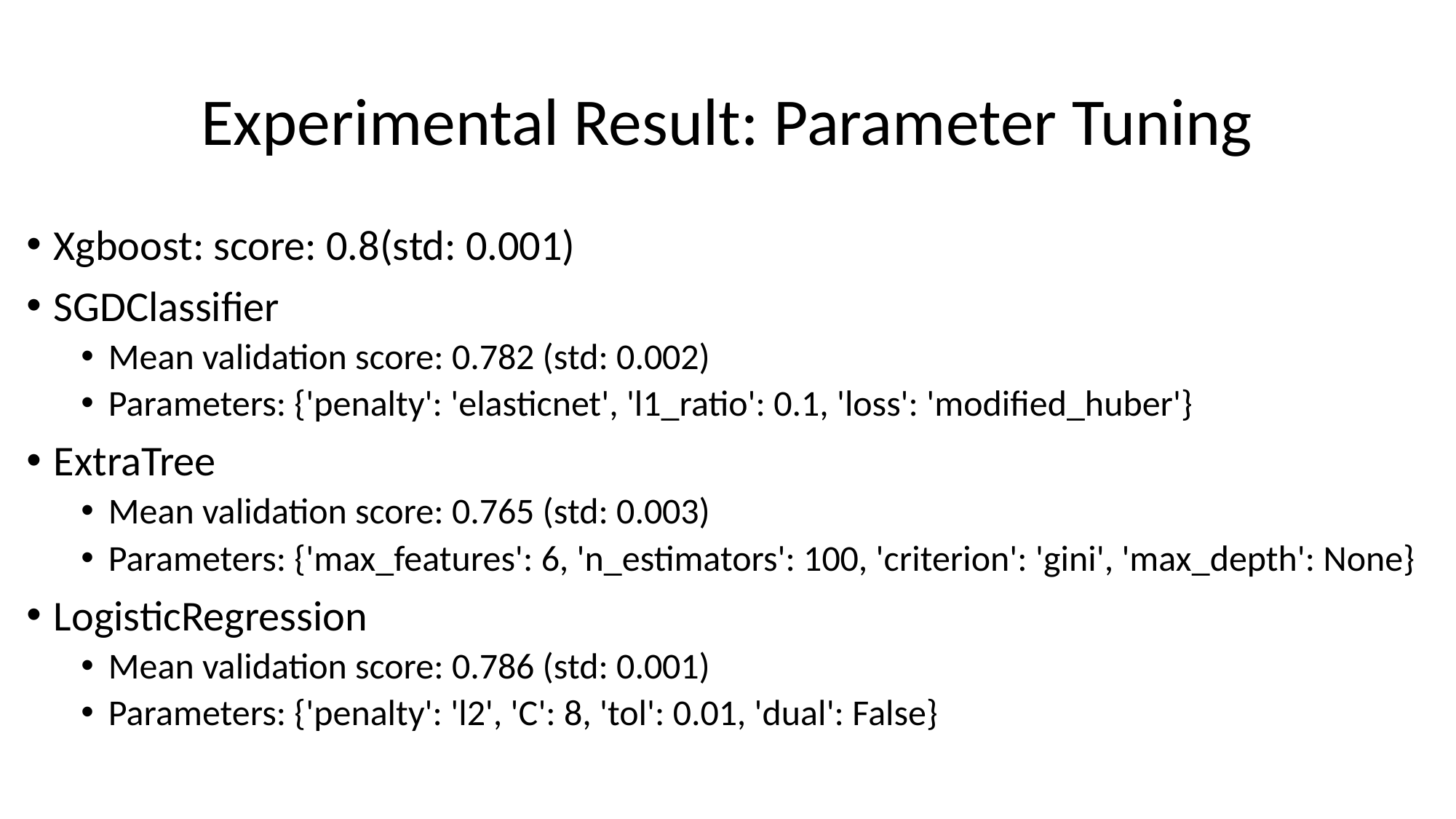

# Experimental Result: Parameter Tuning
Xgboost: score: 0.8(std: 0.001)
SGDClassifier
Mean validation score: 0.782 (std: 0.002)
Parameters: {'penalty': 'elasticnet', 'l1_ratio': 0.1, 'loss': 'modified_huber'}
ExtraTree
Mean validation score: 0.765 (std: 0.003)
Parameters: {'max_features': 6, 'n_estimators': 100, 'criterion': 'gini', 'max_depth': None}
LogisticRegression
Mean validation score: 0.786 (std: 0.001)
Parameters: {'penalty': 'l2', 'C': 8, 'tol': 0.01, 'dual': False}